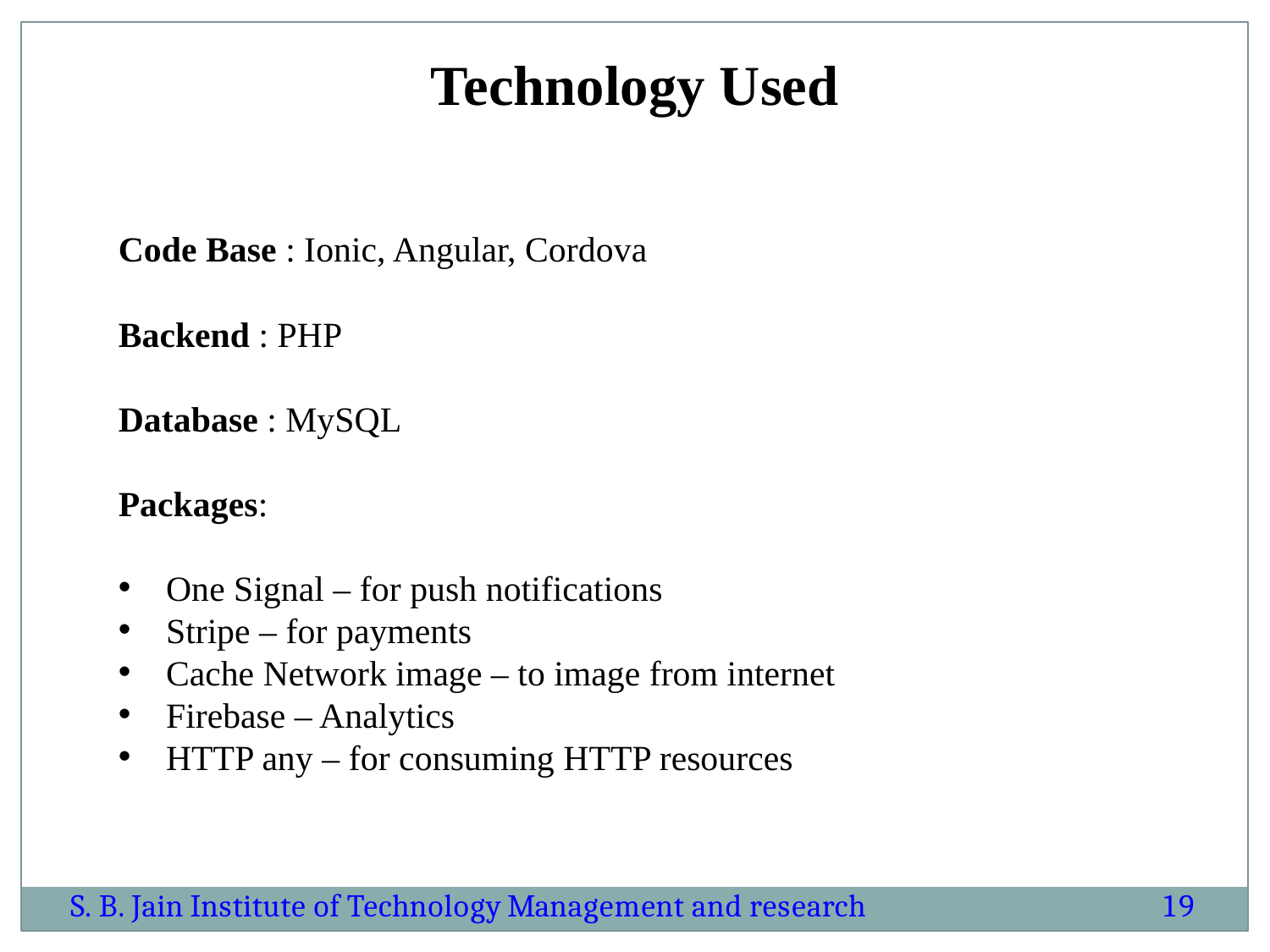

Technology Used
Code Base : Ionic, Angular, Cordova

Backend : PHP

Database : MySQL

Packages:

One Signal – for push notifications
Stripe – for payments
Cache Network image – to image from internet
Firebase – Analytics
HTTP any – for consuming HTTP resources

S. B. Jain Institute of Technology Management and research
19